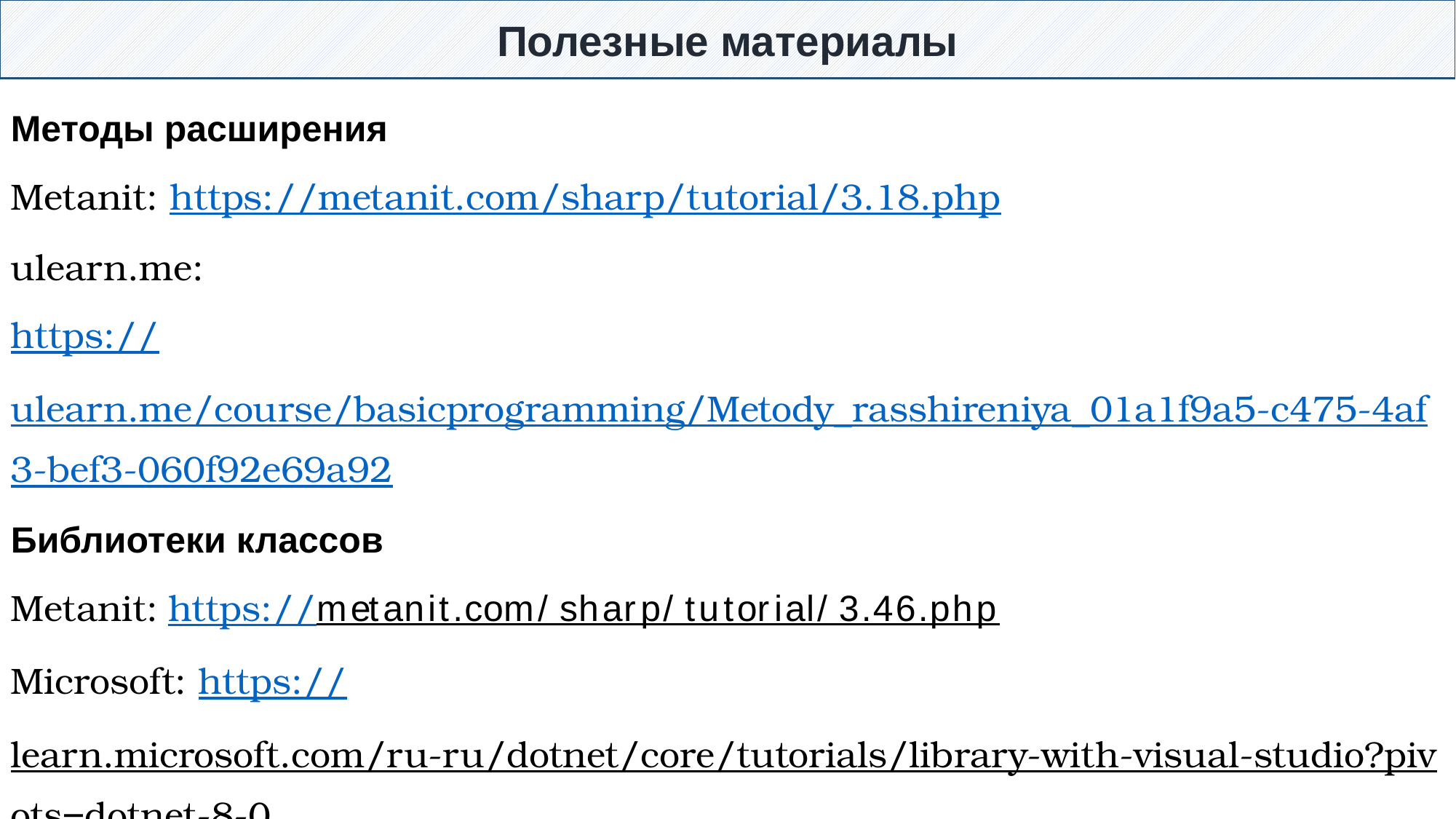

Полезные материалы
Методы расширения
Metanit: https://metanit.com/sharp/tutorial/3.18.php
ulearn.me:
https://ulearn.me/course/basicprogramming/Metody_rasshireniya_01a1f9a5-c475-4af3-bef3-060f92e69a92
Библиотеки классов
Metanit: https://metanit.com/sharp/tutorial/3.46.php
Microsoft: https://learn.microsoft.com/ru-ru/dotnet/core/tutorials/library-with-visual-studio?pivots=dotnet-8-0